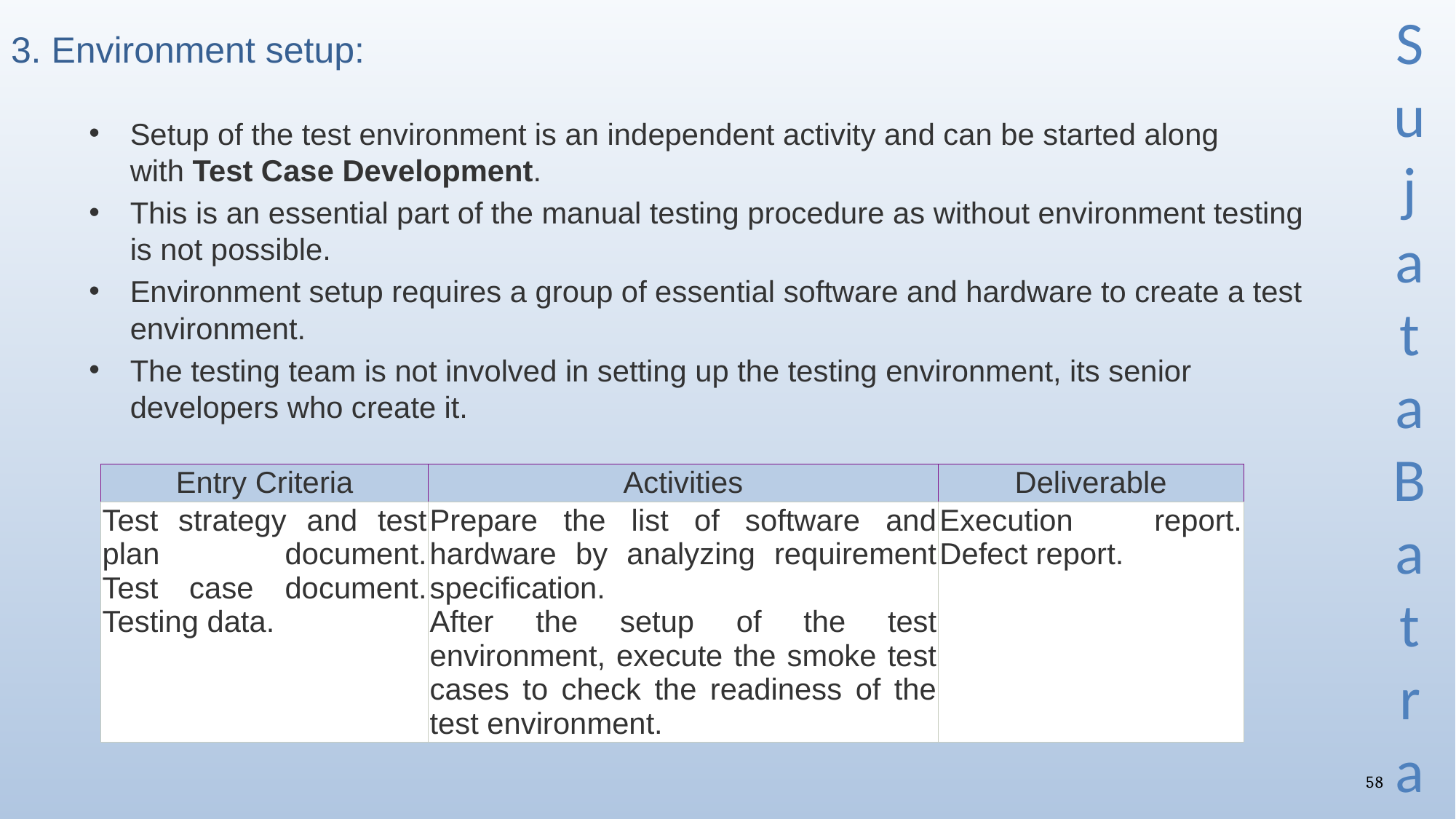

# 3. Environment setup:
Setup of the test environment is an independent activity and can be started along with Test Case Development.
This is an essential part of the manual testing procedure as without environment testing is not possible.
Environment setup requires a group of essential software and hardware to create a test environment.
The testing team is not involved in setting up the testing environment, its senior developers who create it.
| Entry Criteria | Activities | Deliverable |
| --- | --- | --- |
| Test strategy and test plan document. Test case document. Testing data. | Prepare the list of software and hardware by analyzing requirement specification. After the setup of the test environment, execute the smoke test cases to check the readiness of the test environment. | Execution report. Defect report. |